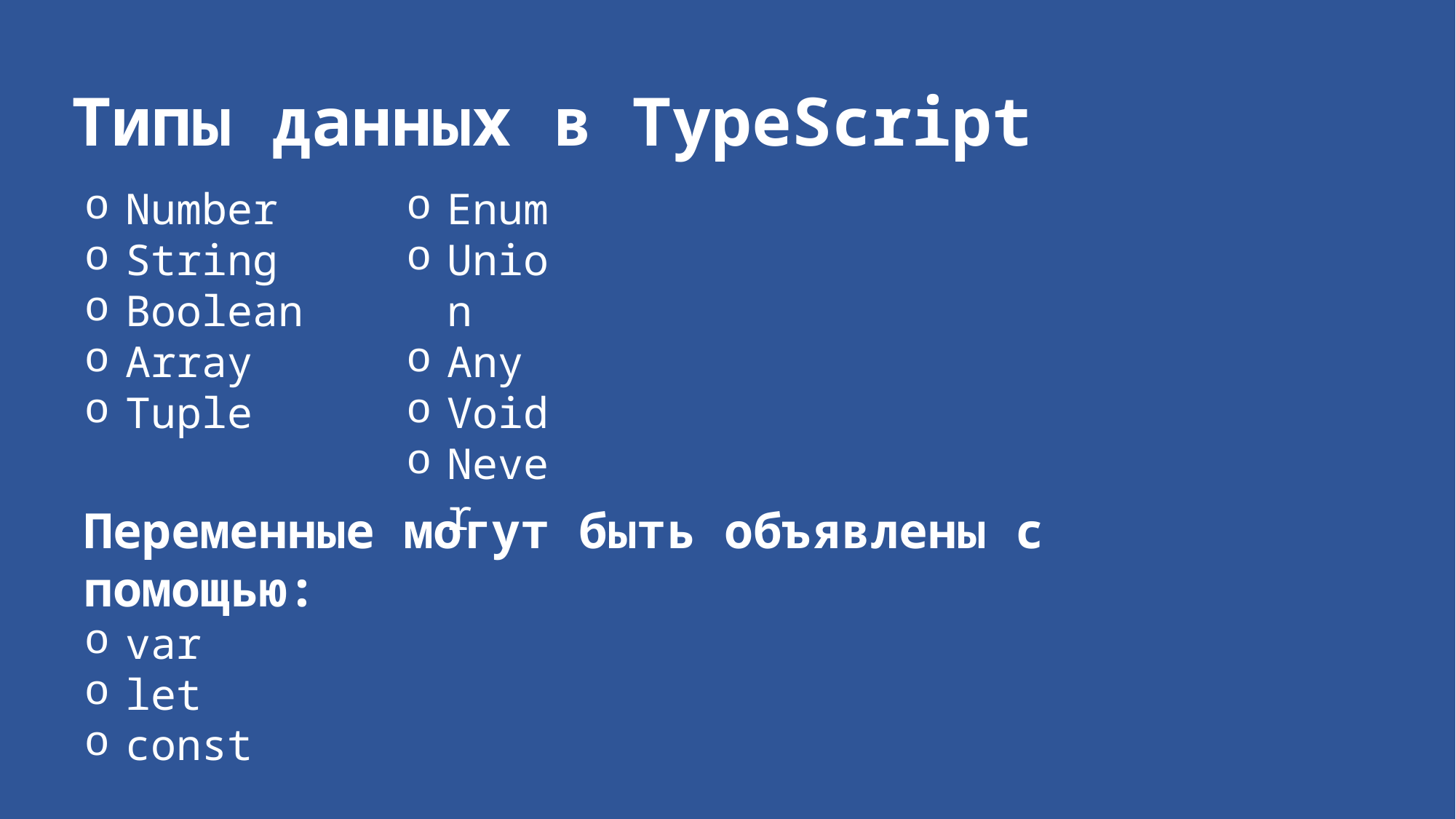

Типы данных в TypeScript
Number
String
Boolean
Array
Tuple
Enum
Union
Any
Void
Never
Переменные могут быть объявлены с помощью:
var
let
const